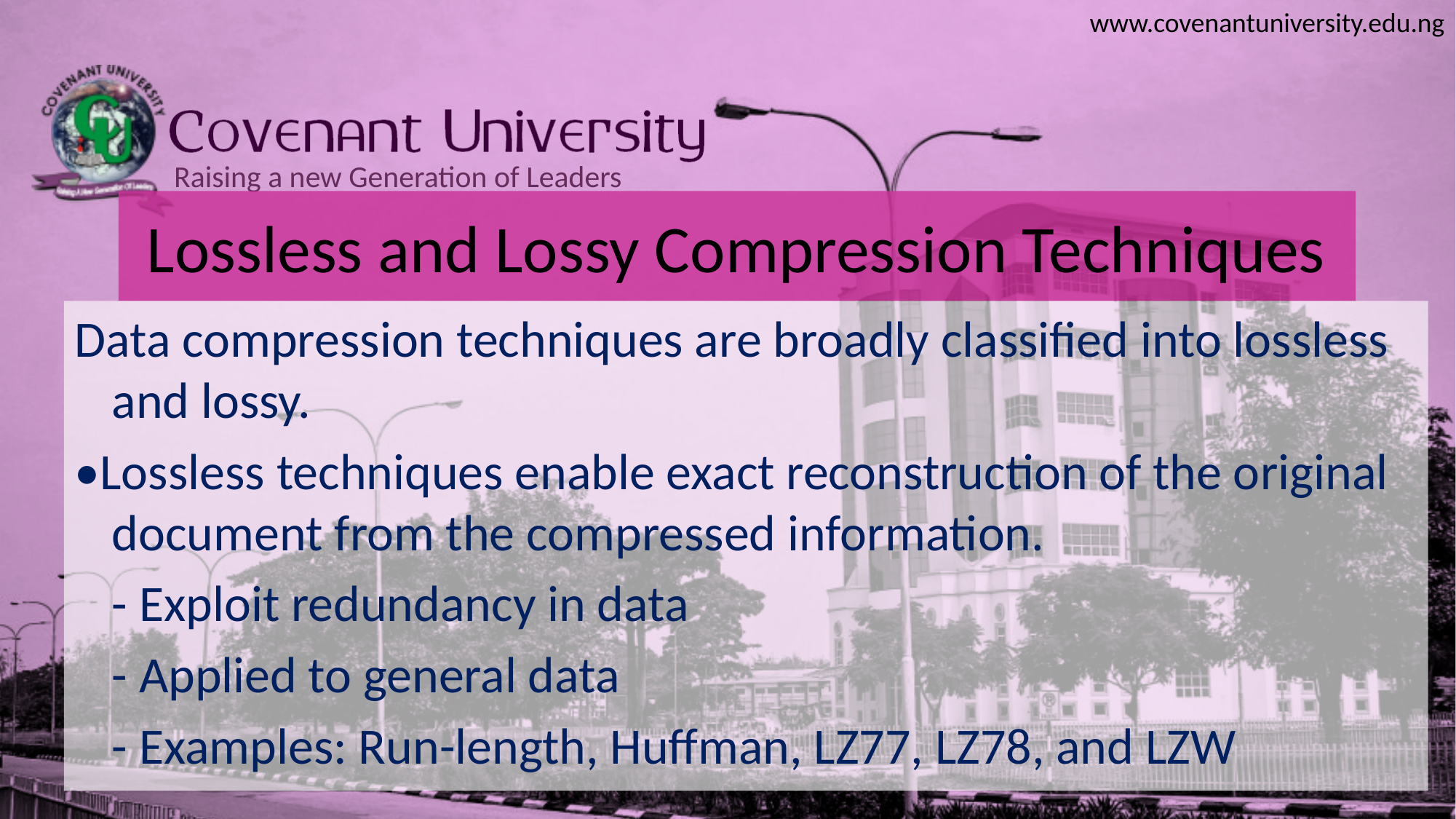

# Lossless and Lossy Compression Techniques
Data compression techniques are broadly classified into lossless and lossy.
•Lossless techniques enable exact reconstruction of the original document from the compressed information.
	- Exploit redundancy in data
	- Applied to general data
	- Examples: Run-length, Huffman, LZ77, LZ78, and LZW